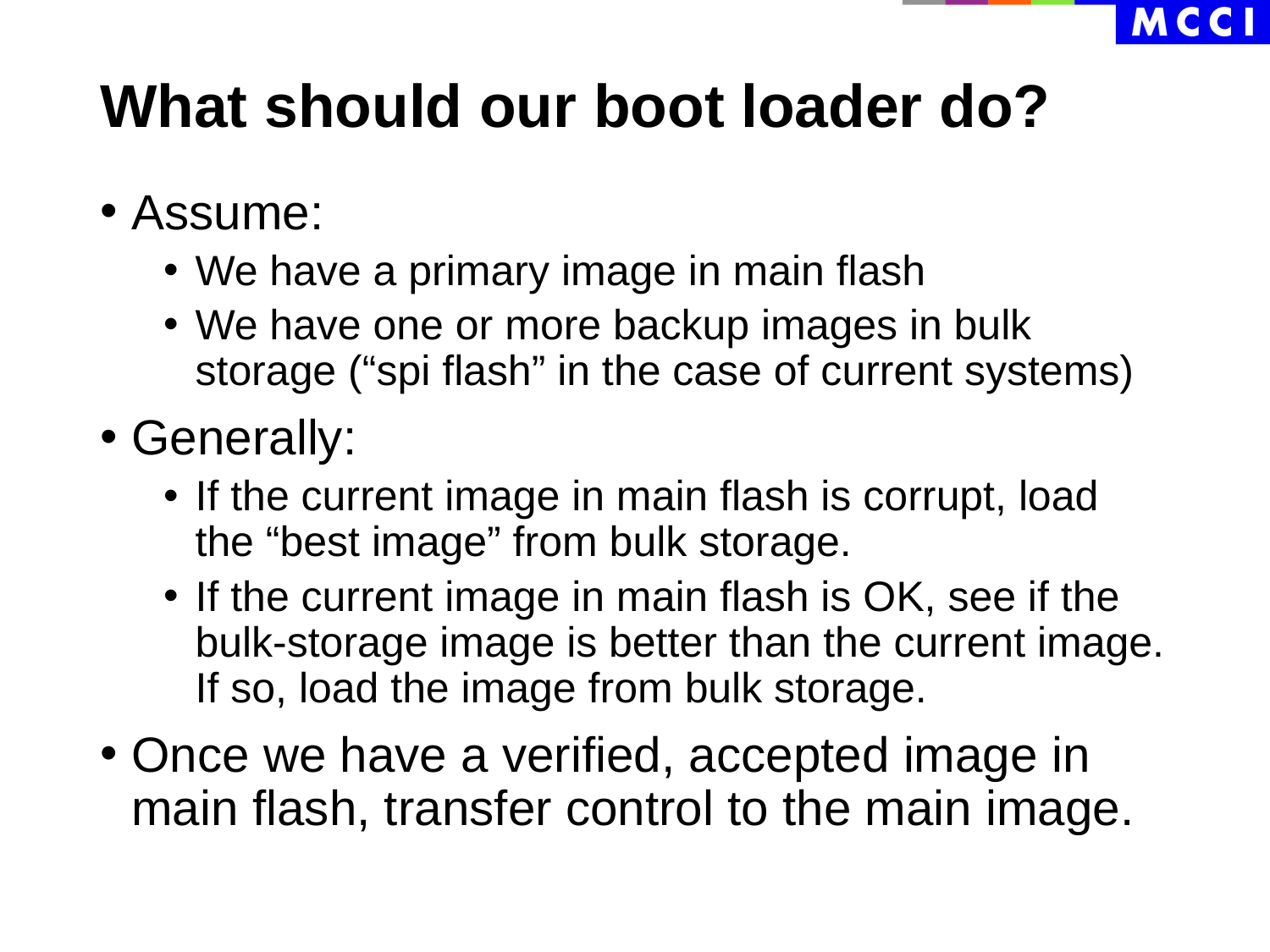

# What should our boot loader do?
Assume:
We have a primary image in main flash
We have one or more backup images in bulk storage (“spi flash” in the case of current systems)
Generally:
If the current image in main flash is corrupt, load the “best image” from bulk storage.
If the current image in main flash is OK, see if the bulk-storage image is better than the current image. If so, load the image from bulk storage.
Once we have a verified, accepted image in main flash, transfer control to the main image.